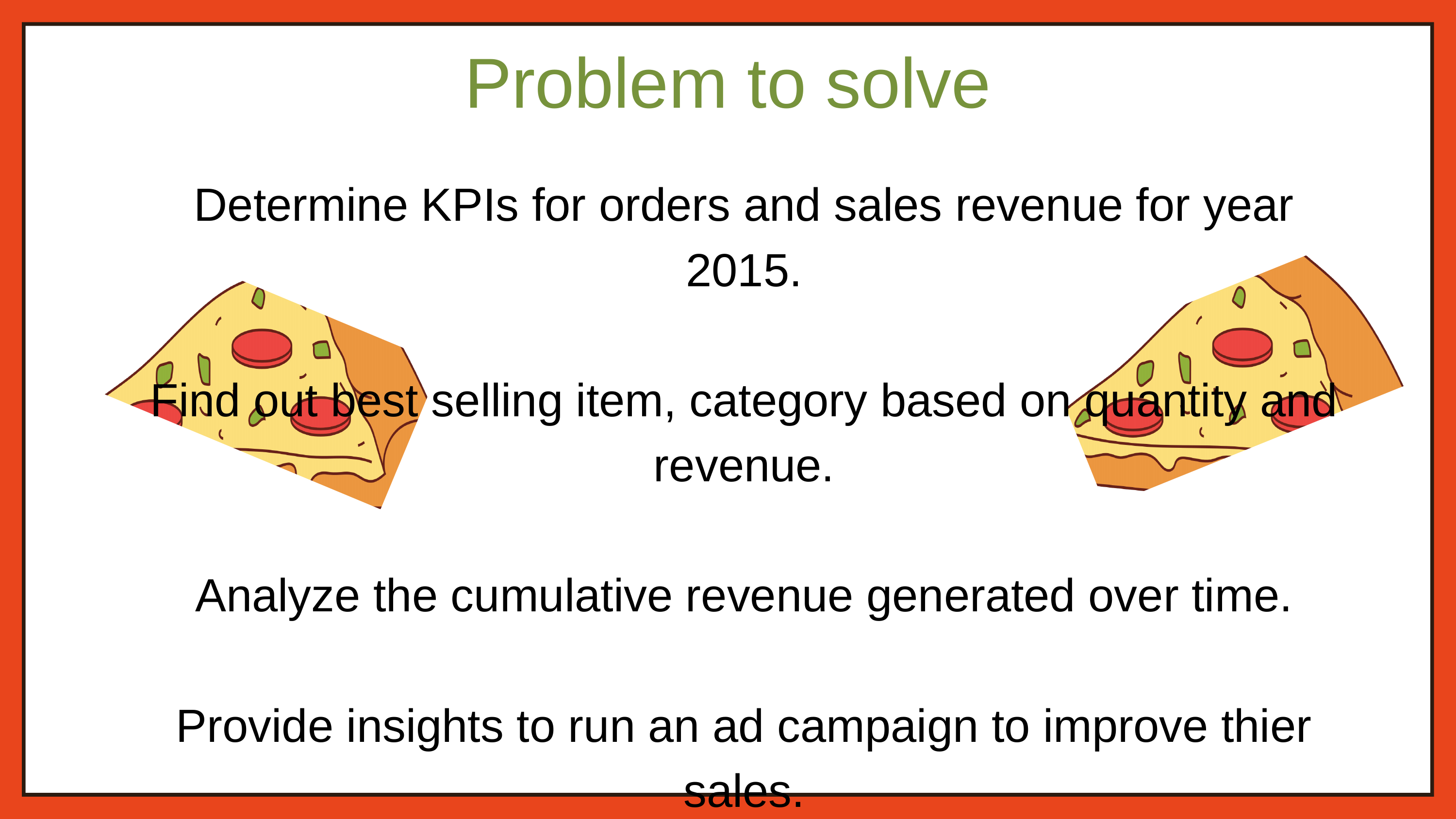

Problem to solve
Determine KPIs for orders and sales revenue for year 2015.

Find out best selling item, category based on quantity and revenue.

Analyze the cumulative revenue generated over time.

Provide insights to run an ad campaign to improve thier sales.